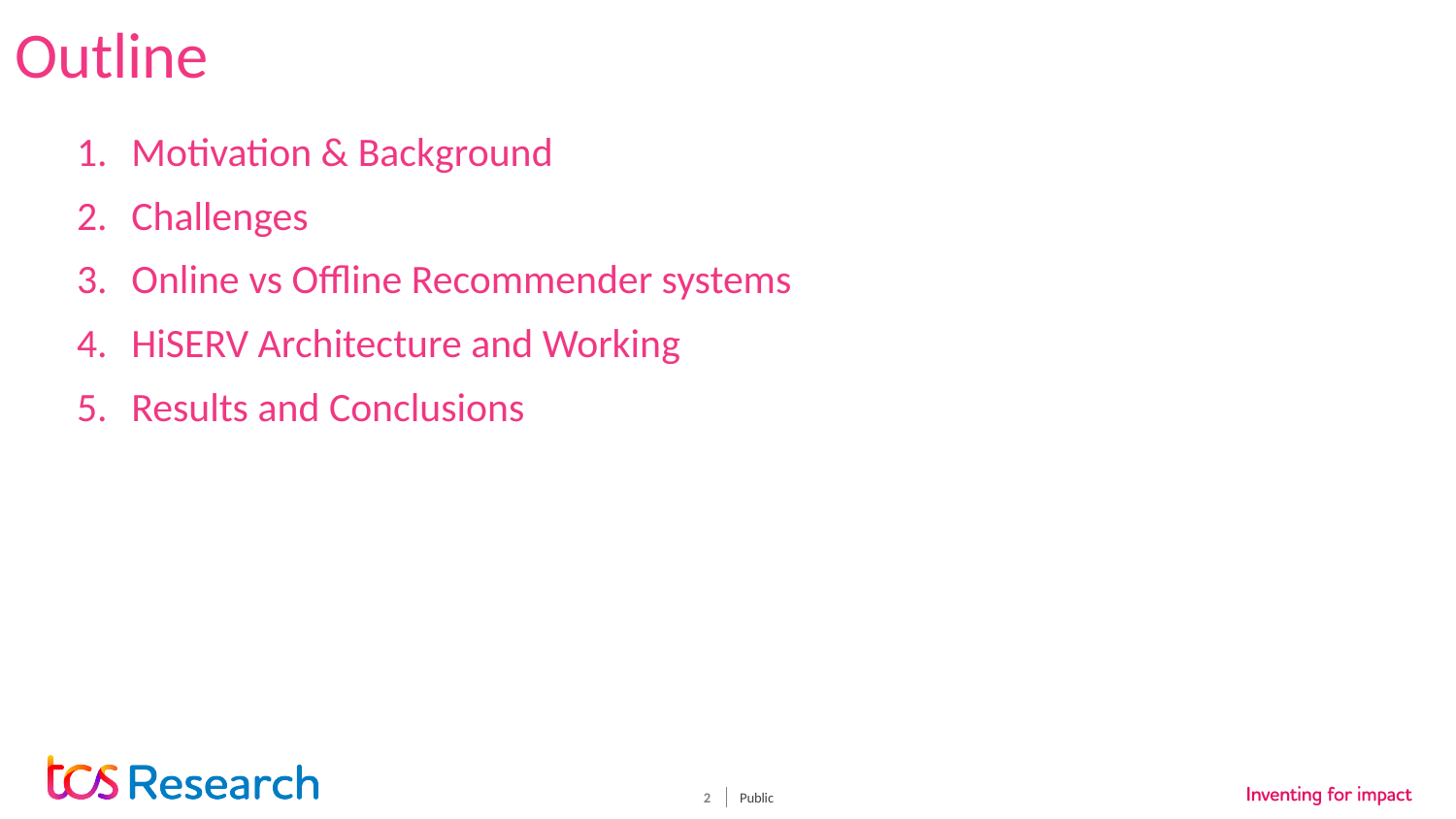

Outline
Motivation & Background
Challenges
Online vs Offline Recommender systems
HiSERV Architecture and Working
Results and Conclusions

Public